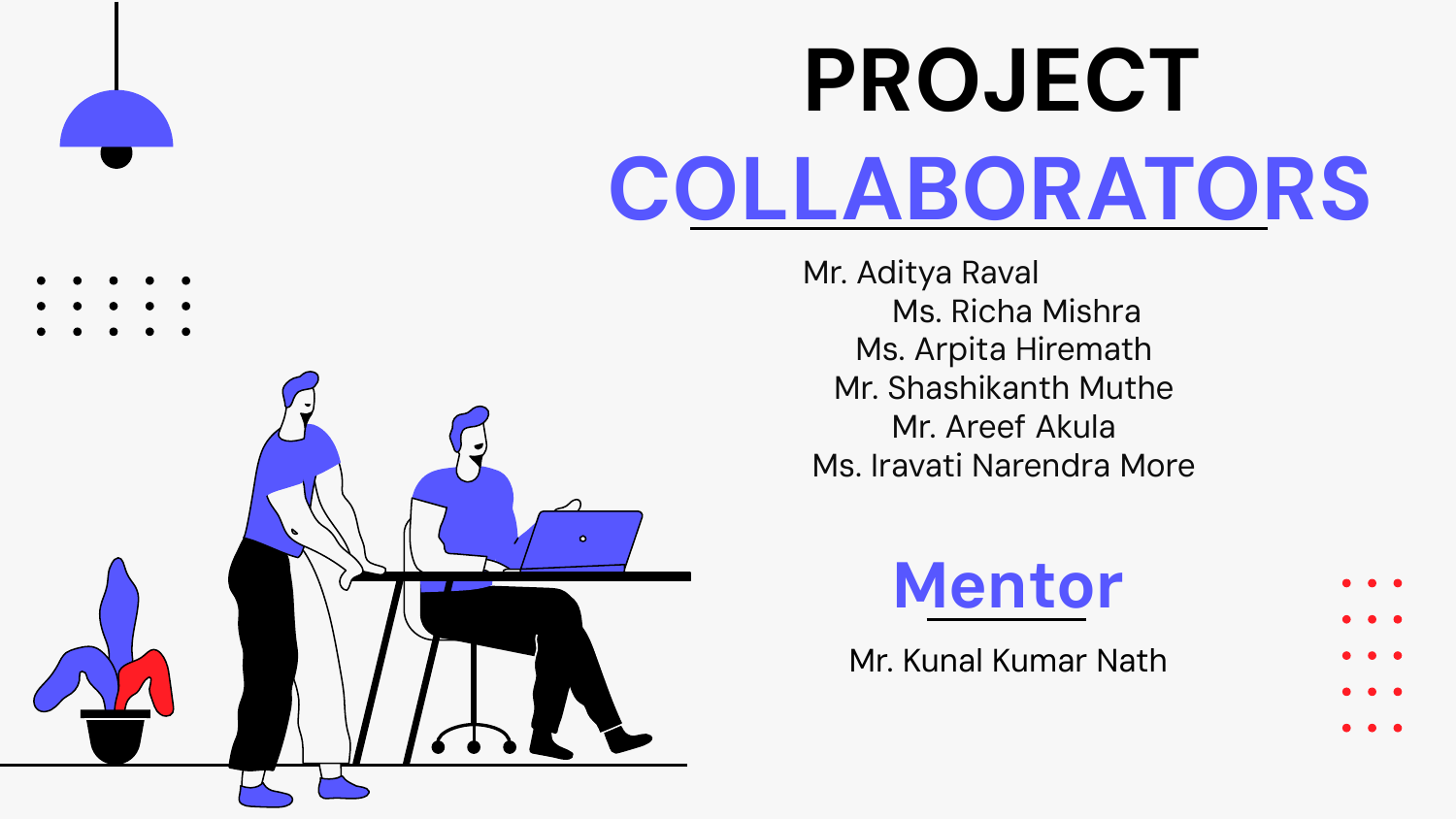

# PROJECT COLLABORATORS

Mr. Aditya Raval                       Ms. Richa Mishra
Ms. Arpita Hiremath
Mr. Shashikanth Muthe
Mr. Areef Akula
Ms. Iravati Narendra More

Mentor

Mr. Kunal Kumar Nath